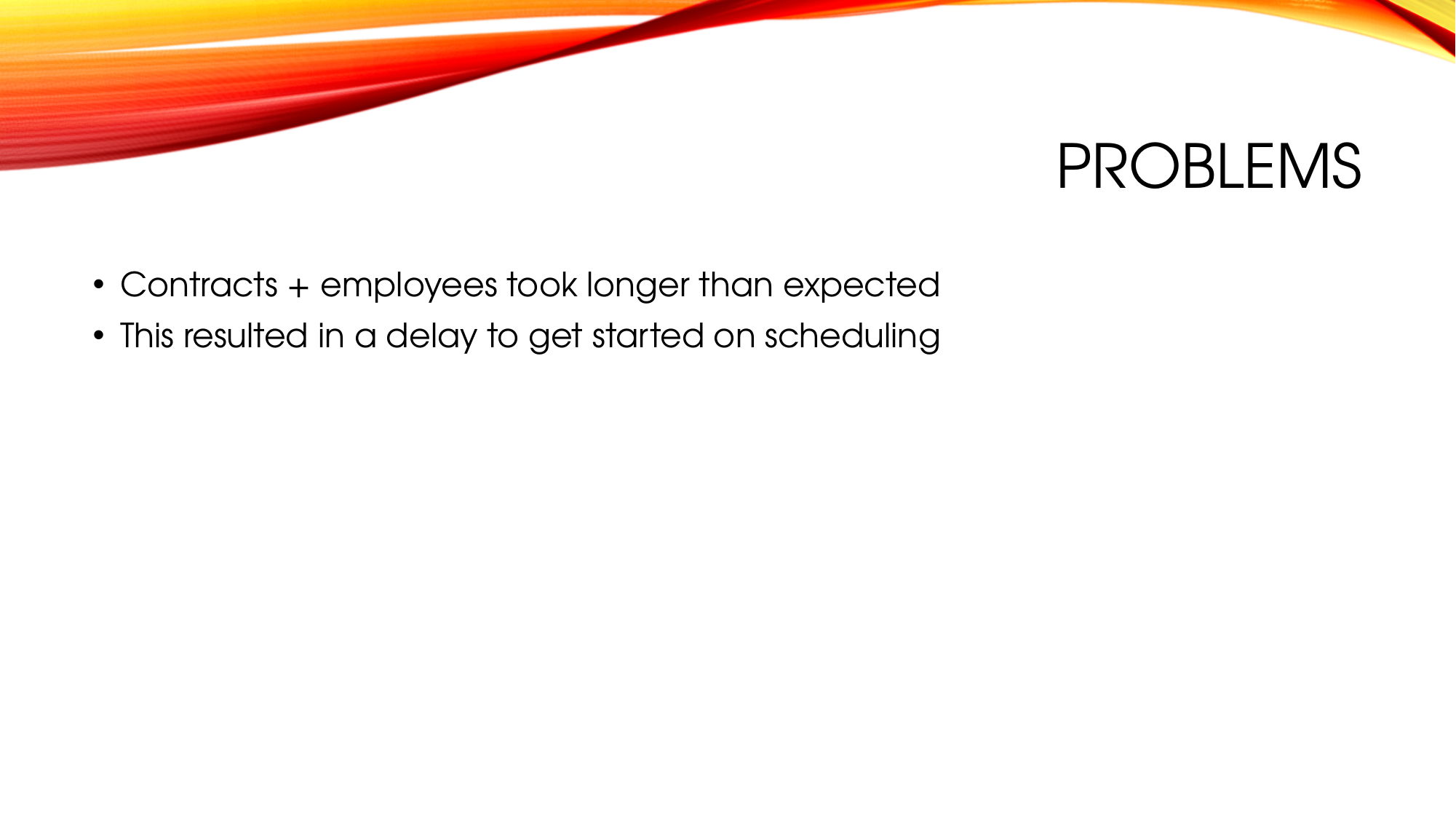

# Problems
Contracts + employees took longer than expected
This resulted in a delay to get started on scheduling